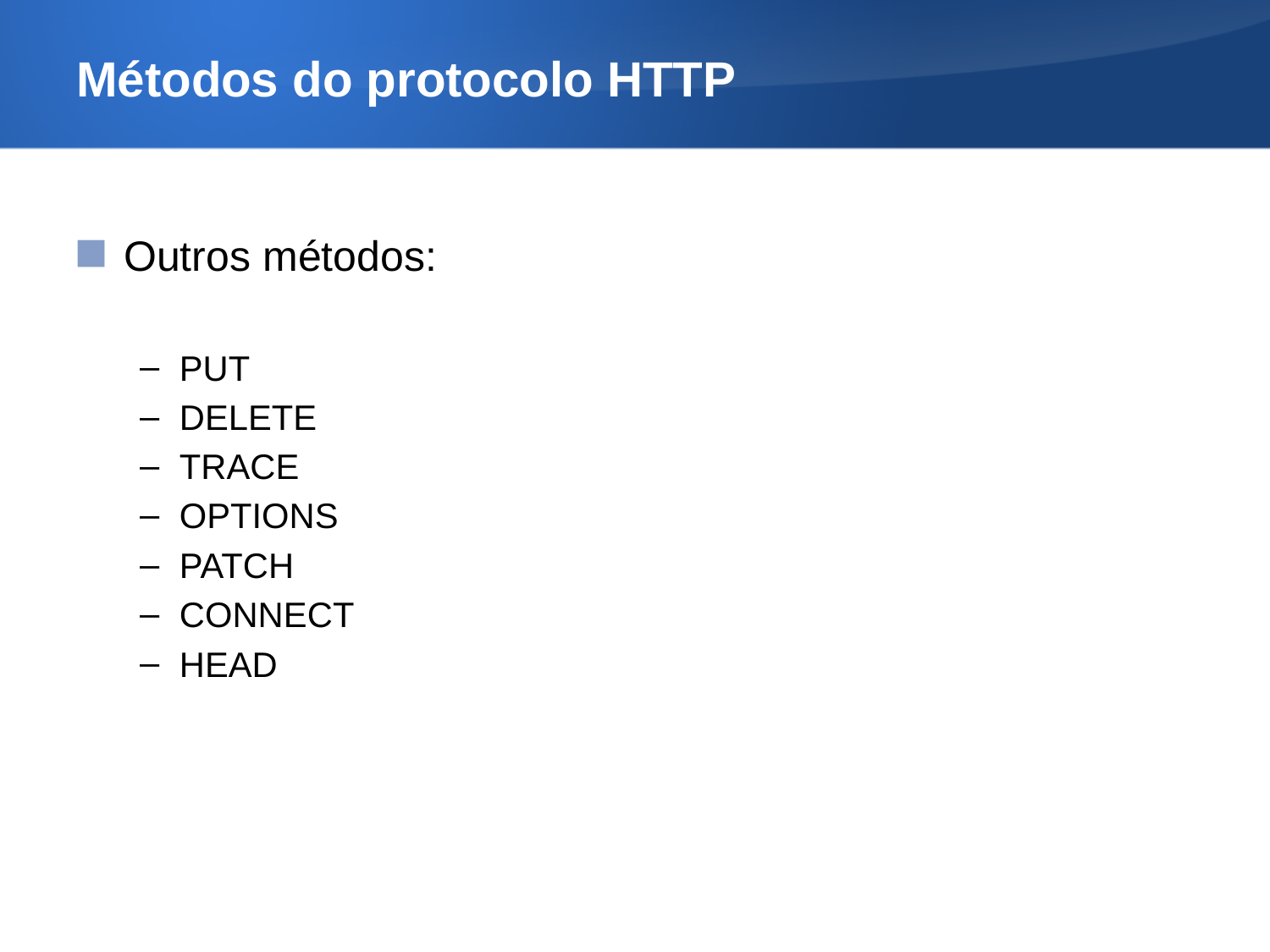

# Métodos do protocolo HTTP
Outros métodos:

PUT
DELETE
TRACE
OPTIONS
PATCH
CONNECT
HEAD